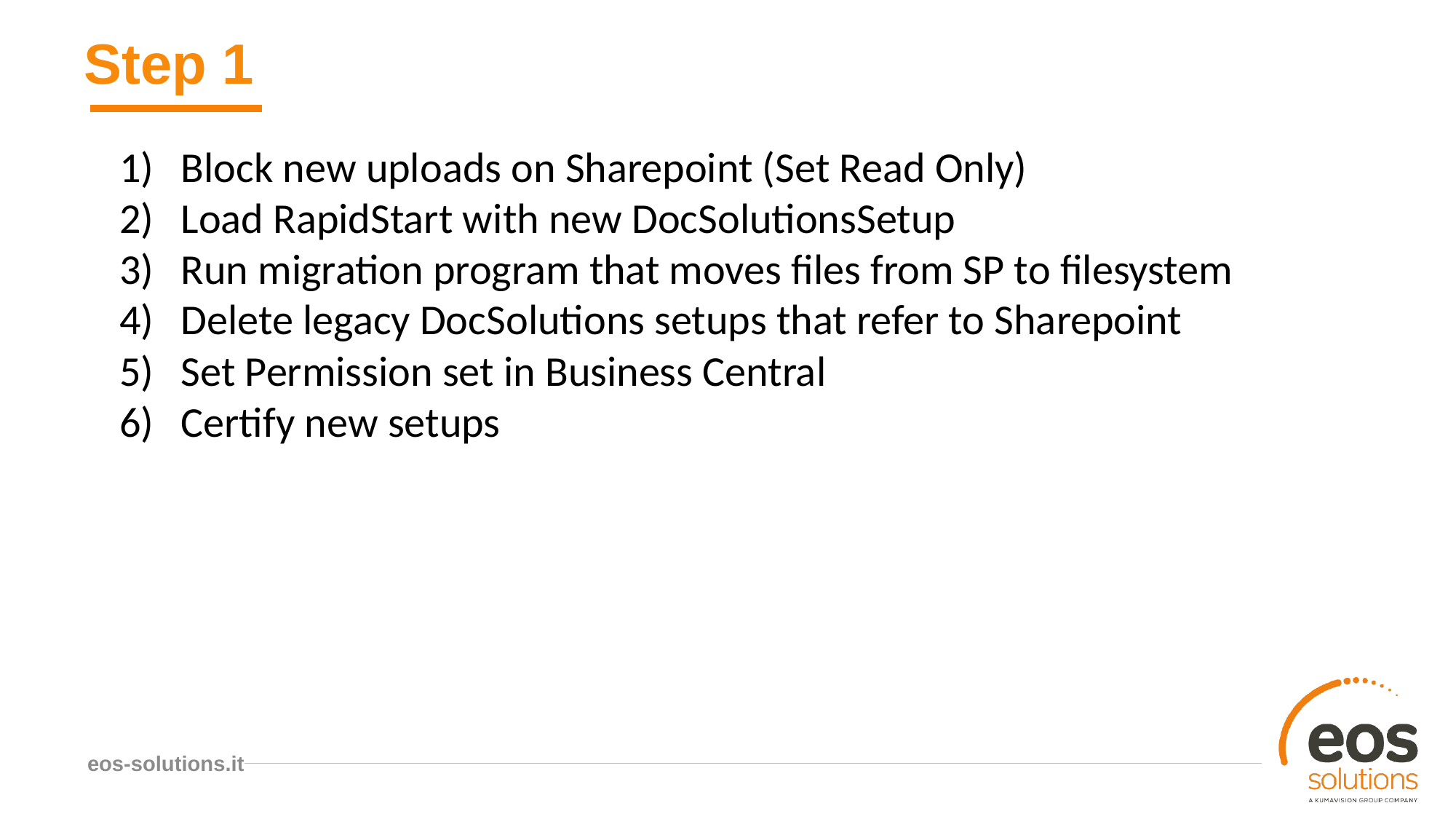

# Step 1
Block new uploads on Sharepoint (Set Read Only)
Load RapidStart with new DocSolutionsSetup
Run migration program that moves files from SP to filesystem
Delete legacy DocSolutions setups that refer to Sharepoint
Set Permission set in Business Central
Certify new setups